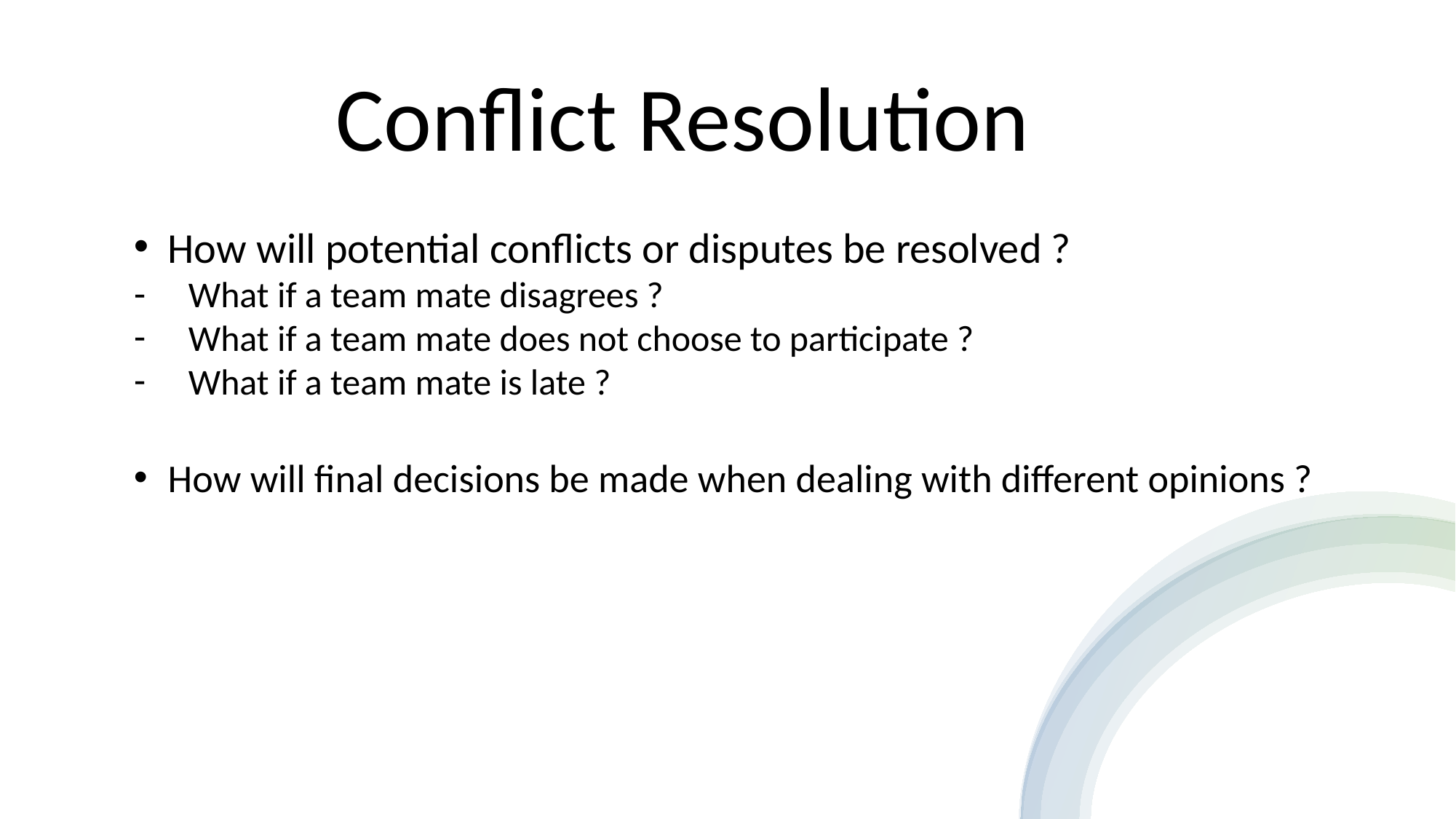

# Conflict Resolution
How will potential conflicts or disputes be resolved ?
What if a team mate disagrees ?
What if a team mate does not choose to participate ?
What if a team mate is late ?

How will final decisions be made when dealing with different opinions ?